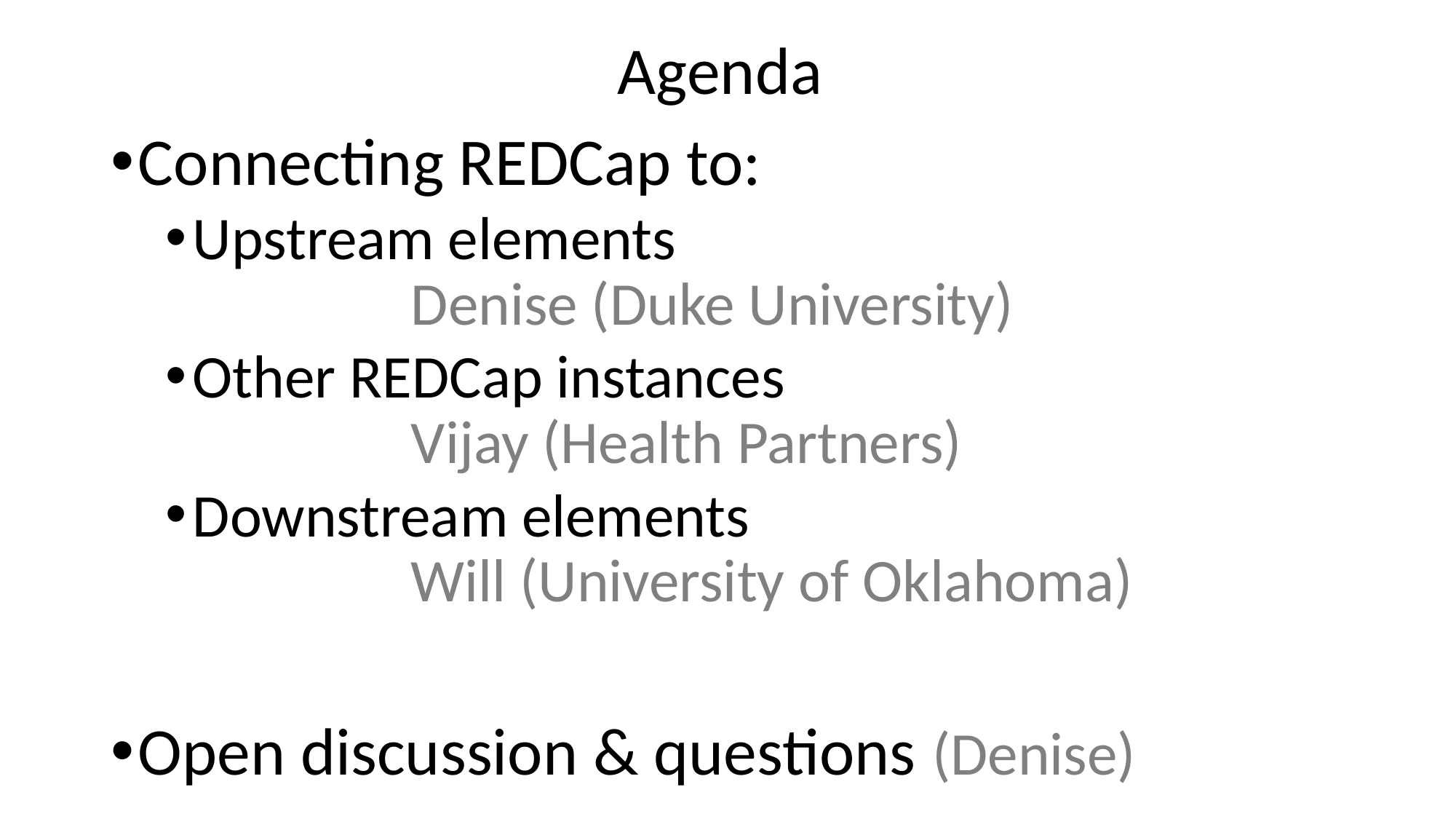

# Agenda
Connecting REDCap to:
Upstream elements
		Denise (Duke University)
Other REDCap instances
		Vijay (Health Partners)
Downstream elements
		Will (University of Oklahoma)

Open discussion & questions (Denise)